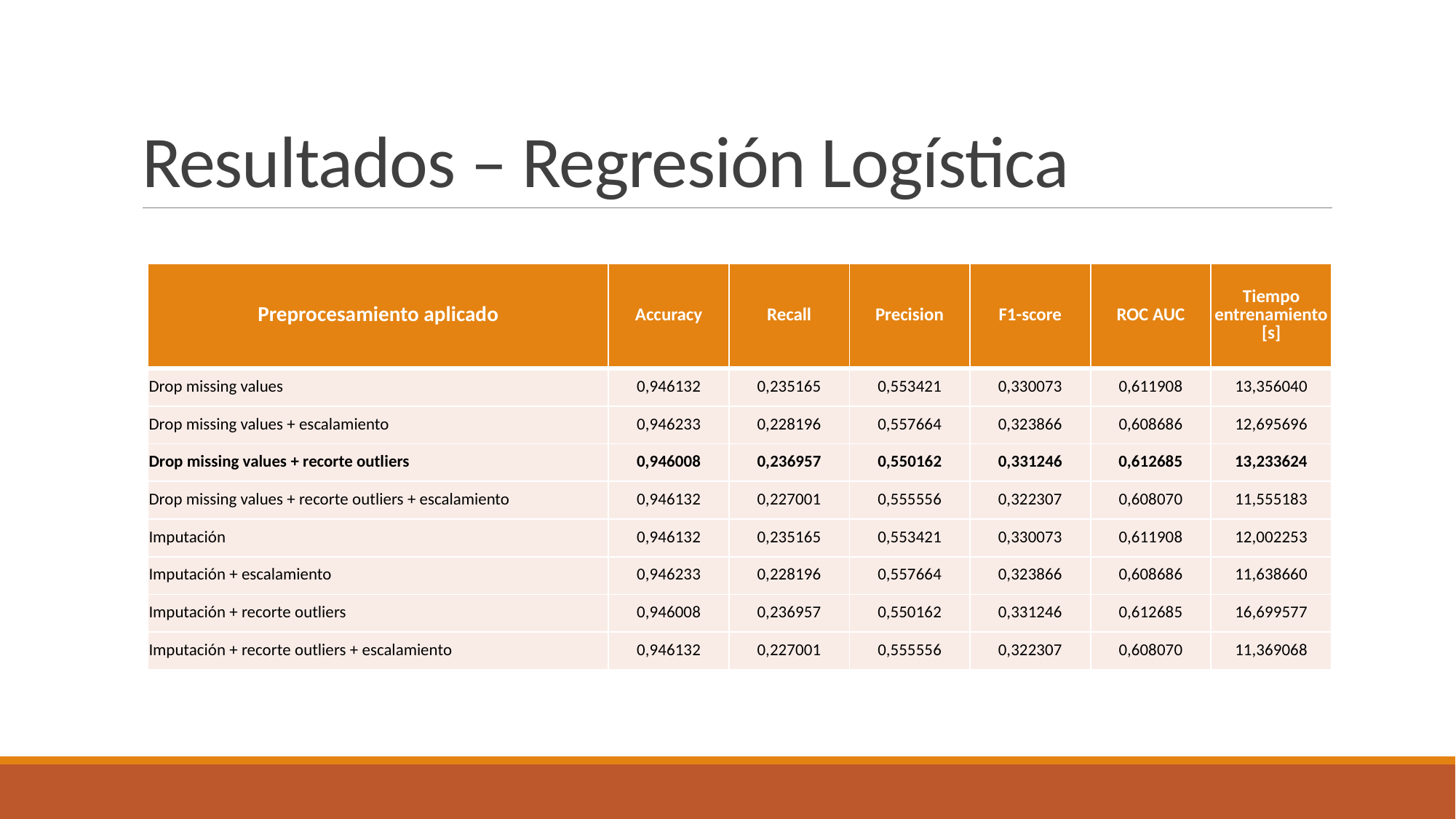

# Resultados – Regresión Logística
| Preprocesamiento aplicado | Accuracy | Recall | Precision | F1-score | ROC AUC | Tiempo entrenamiento [s] |
| --- | --- | --- | --- | --- | --- | --- |
| Drop missing values | 0,946132 | 0,235165 | 0,553421 | 0,330073 | 0,611908 | 13,356040 |
| Drop missing values + escalamiento | 0,946233 | 0,228196 | 0,557664 | 0,323866 | 0,608686 | 12,695696 |
| Drop missing values + recorte outliers | 0,946008 | 0,236957 | 0,550162 | 0,331246 | 0,612685 | 13,233624 |
| Drop missing values + recorte outliers + escalamiento | 0,946132 | 0,227001 | 0,555556 | 0,322307 | 0,608070 | 11,555183 |
| Imputación | 0,946132 | 0,235165 | 0,553421 | 0,330073 | 0,611908 | 12,002253 |
| Imputación + escalamiento | 0,946233 | 0,228196 | 0,557664 | 0,323866 | 0,608686 | 11,638660 |
| Imputación + recorte outliers | 0,946008 | 0,236957 | 0,550162 | 0,331246 | 0,612685 | 16,699577 |
| Imputación + recorte outliers + escalamiento | 0,946132 | 0,227001 | 0,555556 | 0,322307 | 0,608070 | 11,369068 |